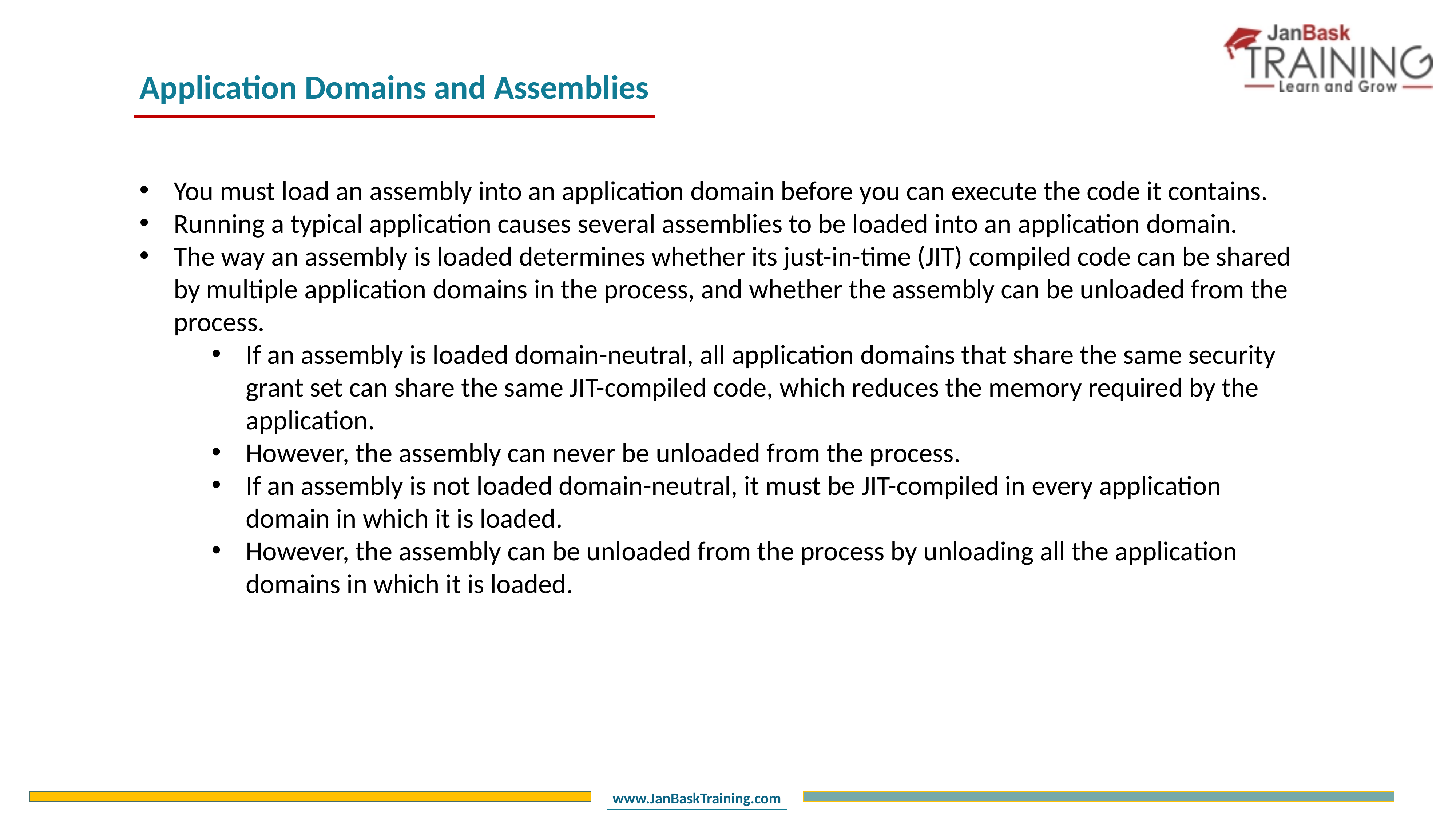

Application Domains and Assemblies
You must load an assembly into an application domain before you can execute the code it contains.
Running a typical application causes several assemblies to be loaded into an application domain.
The way an assembly is loaded determines whether its just-in-time (JIT) compiled code can be shared by multiple application domains in the process, and whether the assembly can be unloaded from the process.
If an assembly is loaded domain-neutral, all application domains that share the same security grant set can share the same JIT-compiled code, which reduces the memory required by the application.
However, the assembly can never be unloaded from the process.
If an assembly is not loaded domain-neutral, it must be JIT-compiled in every application domain in which it is loaded.
However, the assembly can be unloaded from the process by unloading all the application domains in which it is loaded.